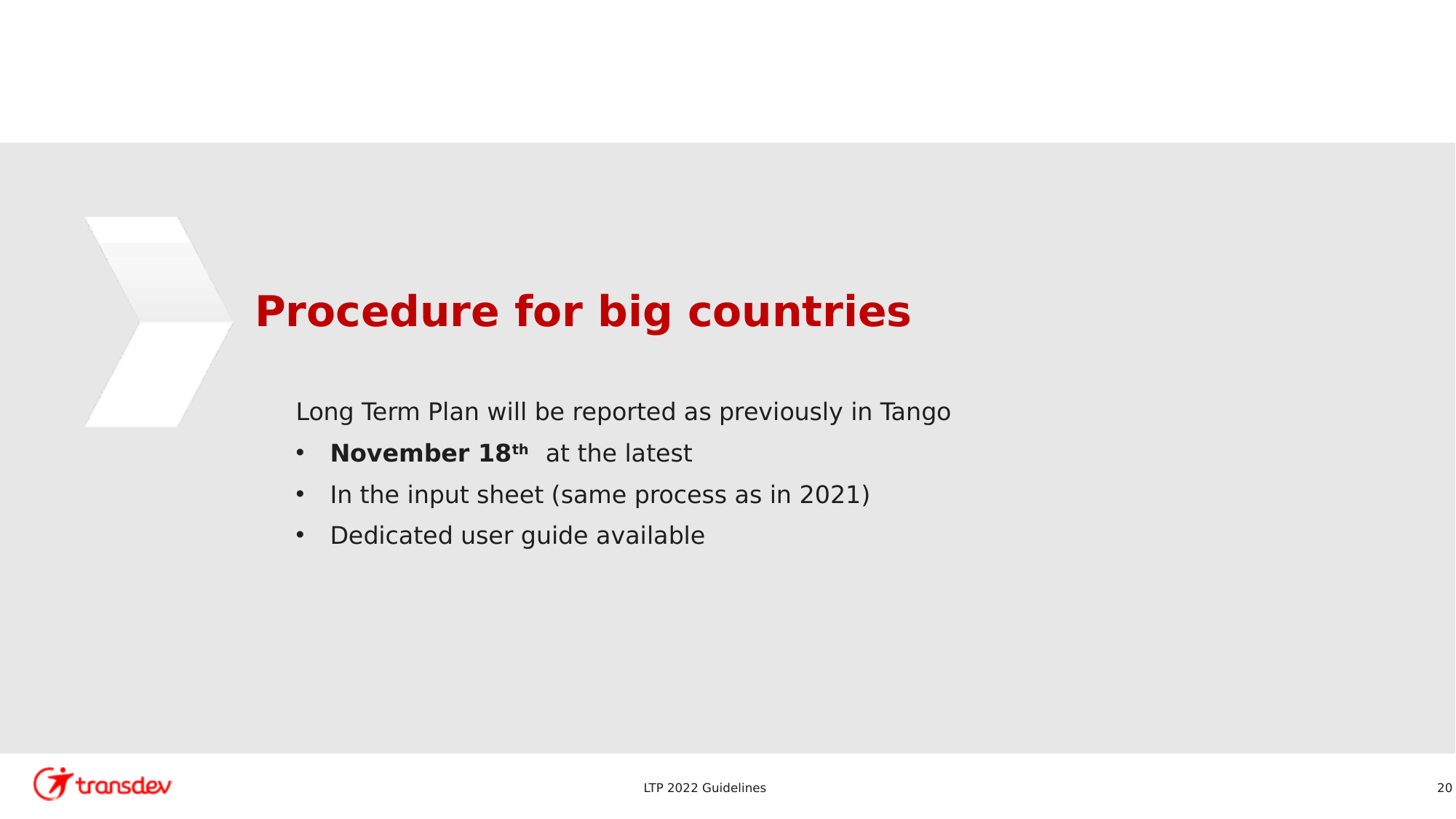

Procedure for big countries

Long Term Plan will be reported as previously in Tango
November 18th  at the latest
In the input sheet (same process as in 2021)
Dedicated user guide available

LTP 2022 Guidelines